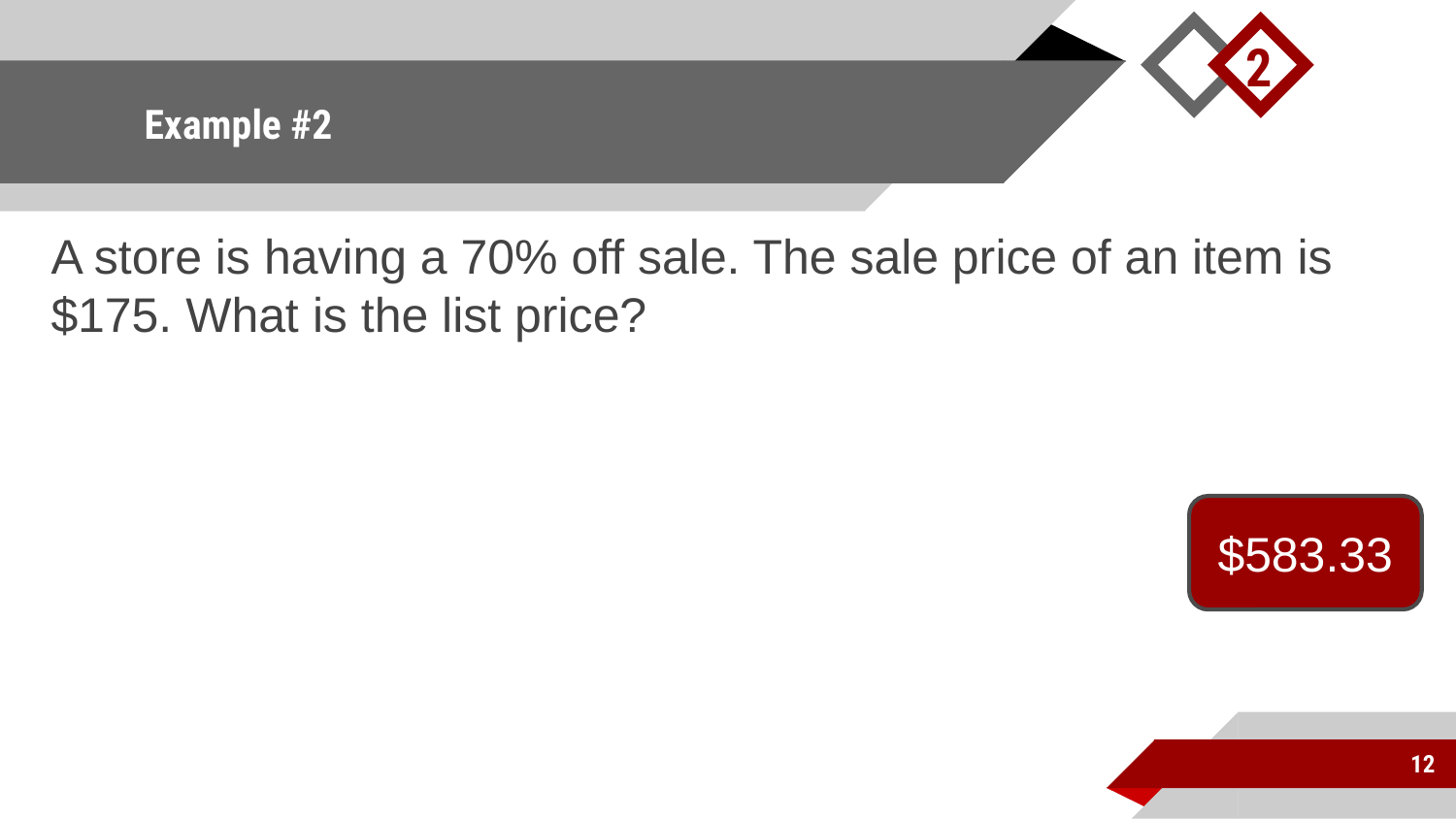

2

# Example #2
A store is having a 70% off sale. The sale price of an item is $175. What is the list price?

$583.33
12